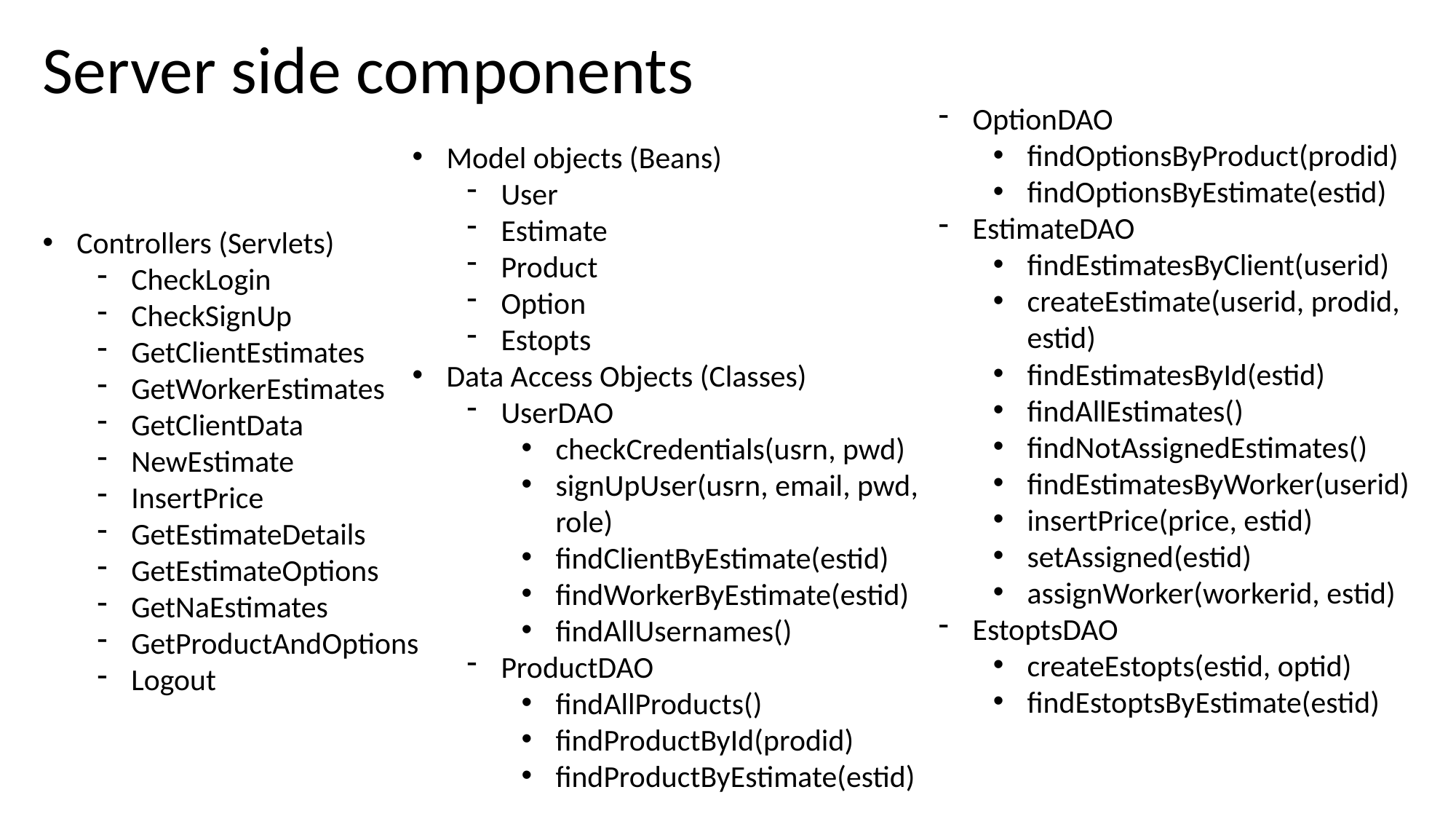

# Server side components
OptionDAO
findOptionsByProduct(prodid)
findOptionsByEstimate(estid)
EstimateDAO
findEstimatesByClient(userid)
createEstimate(userid, prodid, estid)
findEstimatesById(estid)
findAllEstimates()
findNotAssignedEstimates()
findEstimatesByWorker(userid)
insertPrice(price, estid)
setAssigned(estid)
assignWorker(workerid, estid)
EstoptsDAO
createEstopts(estid, optid)
findEstoptsByEstimate(estid)

Model objects (Beans)
User
Estimate
Product
Option
Estopts
Data Access Objects (Classes)
UserDAO
checkCredentials(usrn, pwd)
signUpUser(usrn, email, pwd, role)
findClientByEstimate(estid)
findWorkerByEstimate(estid)
findAllUsernames()
ProductDAO
findAllProducts()
findProductById(prodid)
findProductByEstimate(estid)

Controllers (Servlets)
CheckLogin
CheckSignUp
GetClientEstimates
GetWorkerEstimates
GetClientData
NewEstimate
InsertPrice
GetEstimateDetails
GetEstimateOptions
GetNaEstimates
GetProductAndOptions
Logout